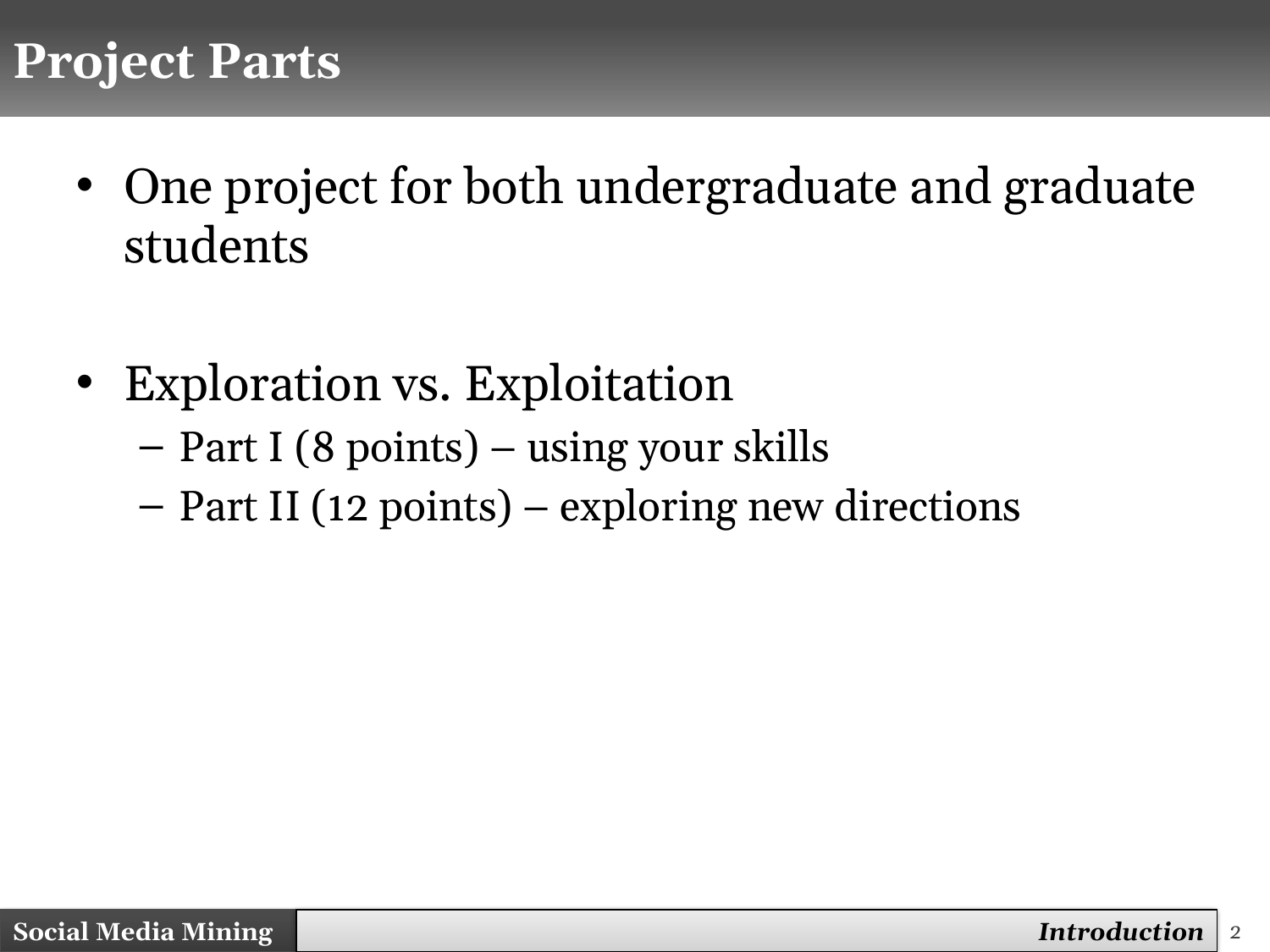

# Project Parts
One project for both undergraduate and graduate students

Exploration vs. Exploitation
Part I (8 points) – using your skills
Part II (12 points) – exploring new directions